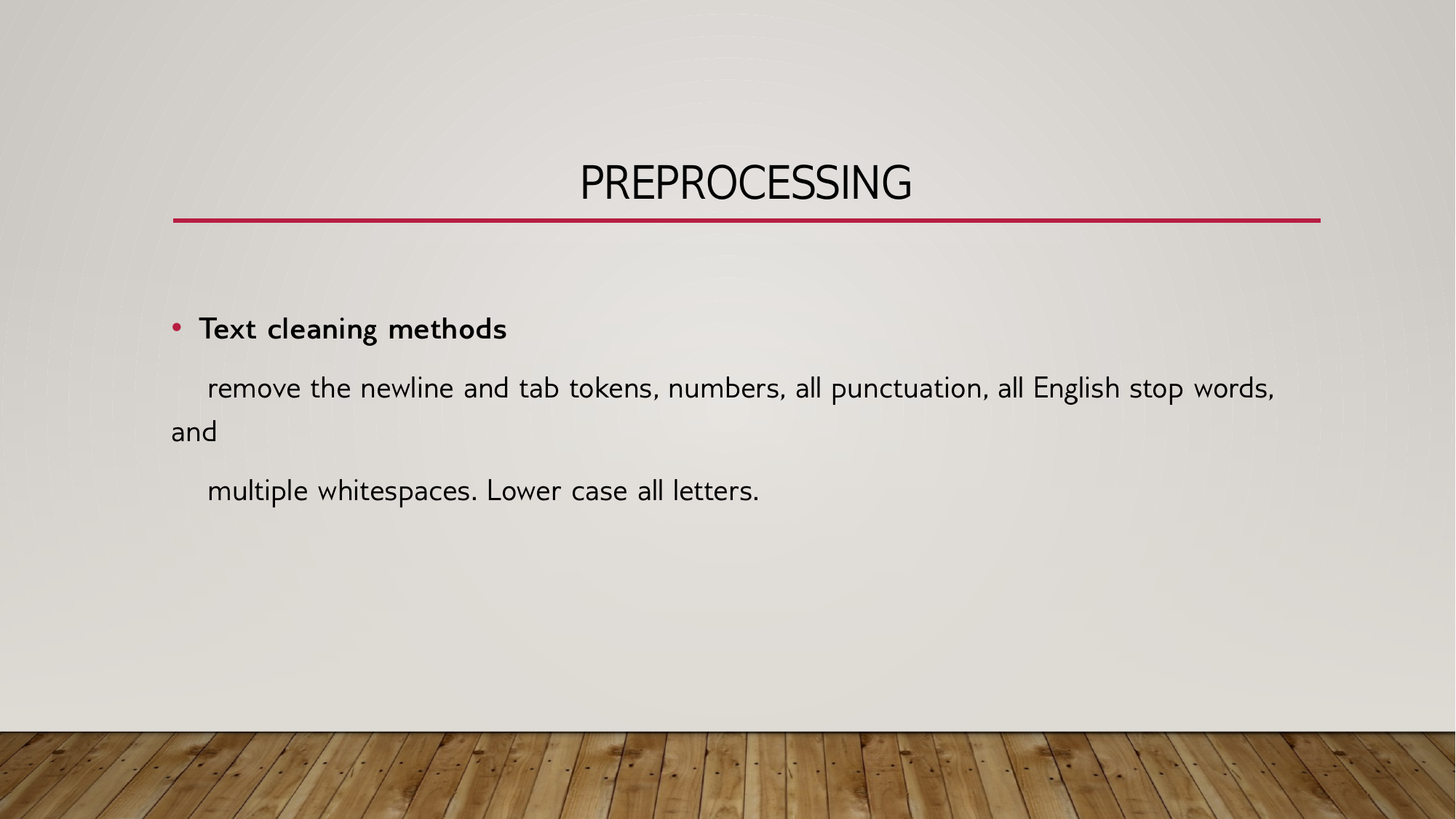

# Preprocessing

Text cleaning methods
    remove the newline and tab tokens, numbers, all punctuation, all English stop words, and
    multiple whitespaces. Lower case all letters.